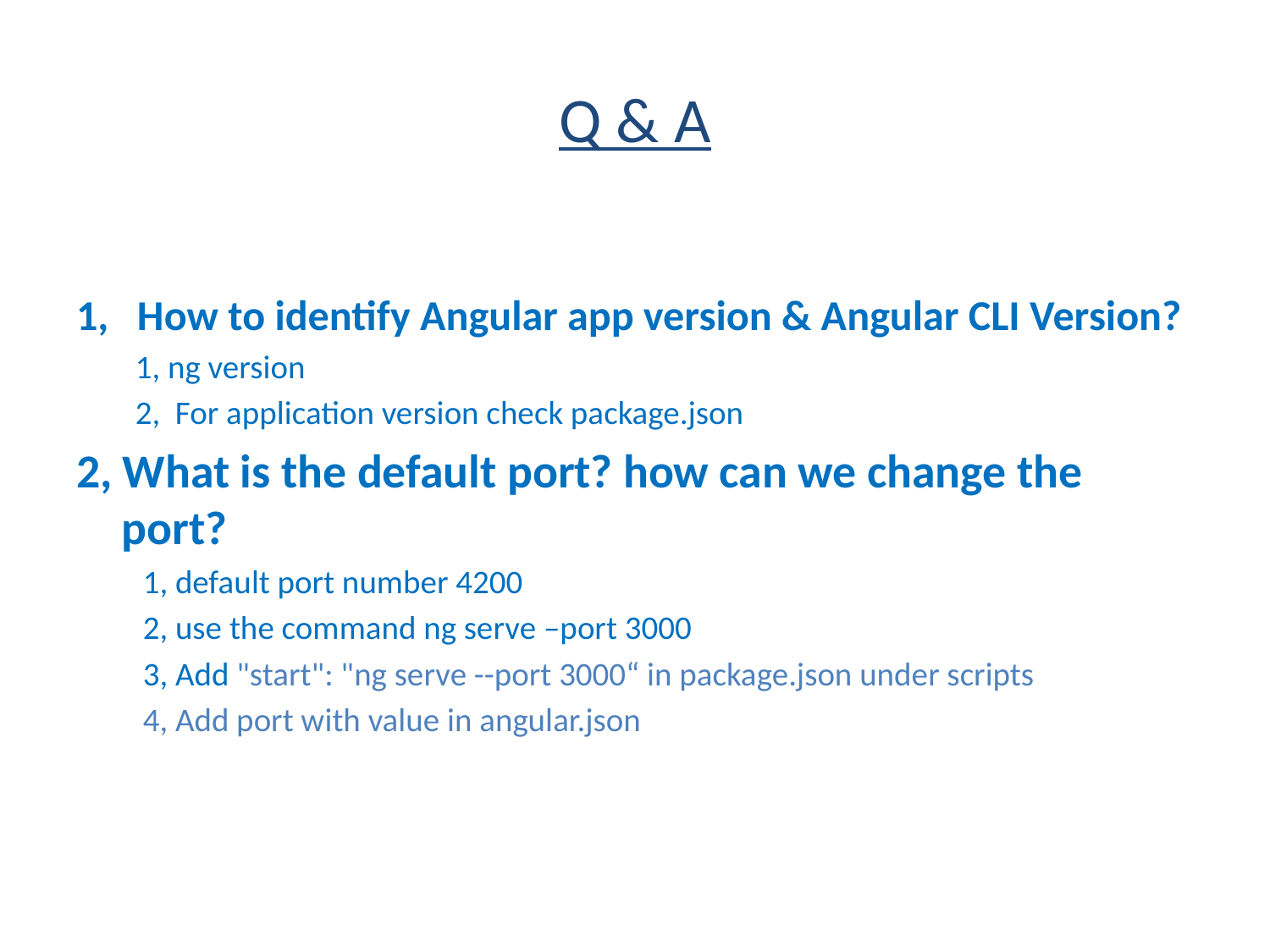

# Q & A

1,   How to identify Angular app version & Angular CLI Version?
        1, ng version
        2,  For application version check package.json
2, What is the default port? how can we change the port?
         1, default port number 4200
         2, use the command ng serve –port 3000
         3, Add "start": "ng serve --port 3000“ in package.json under scripts
         4, Add port with value in angular.json